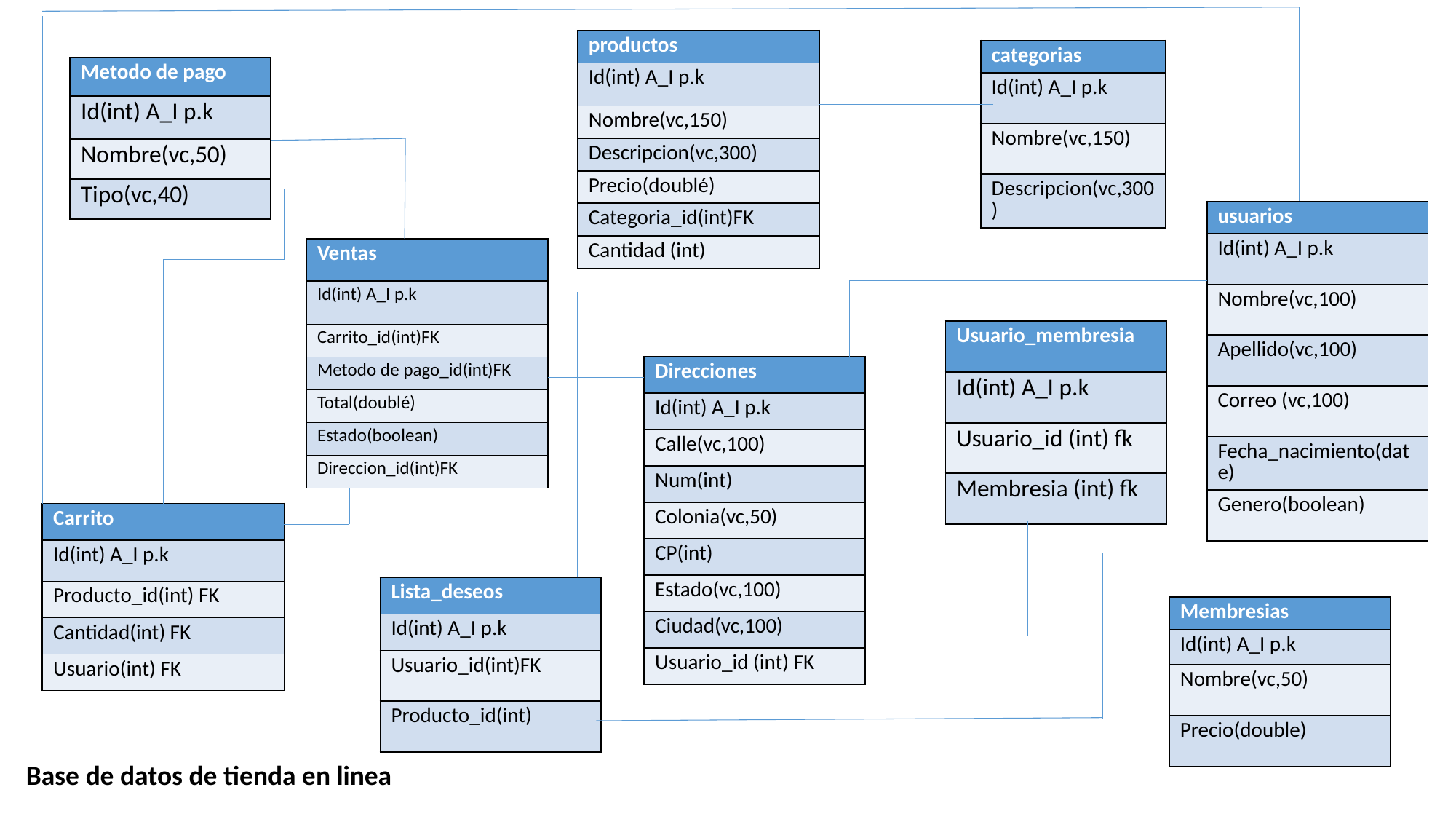

| productos |
| --- |
| Id(int) A\_I p.k |
| Nombre(vc,150) |
| Descripcion(vc,300) |
| Precio(doublé) |
| Categoria\_id(int)FK |
| Cantidad (int) |
| categorias |
| --- |
| Id(int) A\_I p.k |
| Nombre(vc,150) |
| Descripcion(vc,300) |
| Metodo de pago |
| --- |
| Id(int) A\_I p.k |
| Nombre(vc,50) |
| Tipo(vc,40) |
| usuarios |
| --- |
| Id(int) A\_I p.k |
| Nombre(vc,100) |
| Apellido(vc,100) |
| Correo (vc,100) |
| Fecha\_nacimiento(date) |
| Genero(boolean) |
| Ventas |
| --- |
| Id(int) A\_I p.k |
| Carrito\_id(int)FK |
| Metodo de pago\_id(int)FK |
| Total(doublé) |
| Estado(boolean) |
| Direccion\_id(int)FK |
| Usuario\_membresia |
| --- |
| Id(int) A\_I p.k |
| Usuario\_id (int) fk |
| Membresia (int) fk |
| Direcciones |
| --- |
| Id(int) A\_I p.k |
| Calle(vc,100) |
| Num(int) |
| Colonia(vc,50) |
| CP(int) |
| Estado(vc,100) |
| Ciudad(vc,100) |
| Usuario\_id (int) FK |
*
| Carrito |
| --- |
| Id(int) A\_I p.k |
| Producto\_id(int) FK |
| Cantidad(int) FK |
| Usuario(int) FK |
| Lista\_deseos |
| --- |
| Id(int) A\_I p.k |
| Usuario\_id(int)FK |
| Producto\_id(int) |
| Membresias |
| --- |
| Id(int) A\_I p.k |
| Nombre(vc,50) |
| Precio(double) |
Base de datos de tienda en linea